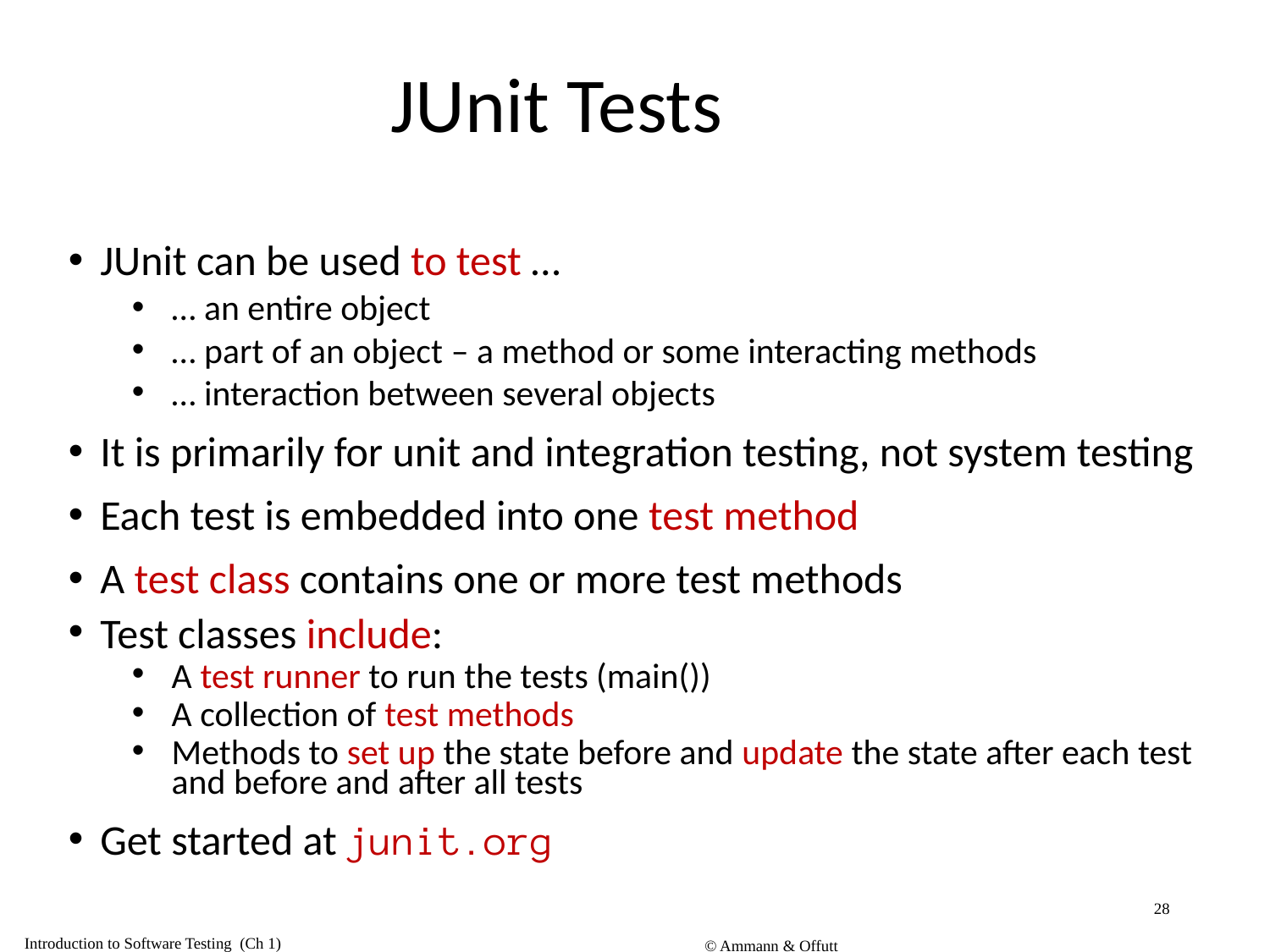

# JUnit Tests
JUnit can be used to test …
… an entire object
… part of an object – a method or some interacting methods
… interaction between several objects
It is primarily for unit and integration testing, not system testing
Each test is embedded into one test method
A test class contains one or more test methods
Test classes include:
A test runner to run the tests (main())
A collection of test methods
Methods to set up the state before and update the state after each test and before and after all tests
Get started at junit.org
28
Introduction to Software Testing  (Ch 1)
© Ammann & Offutt